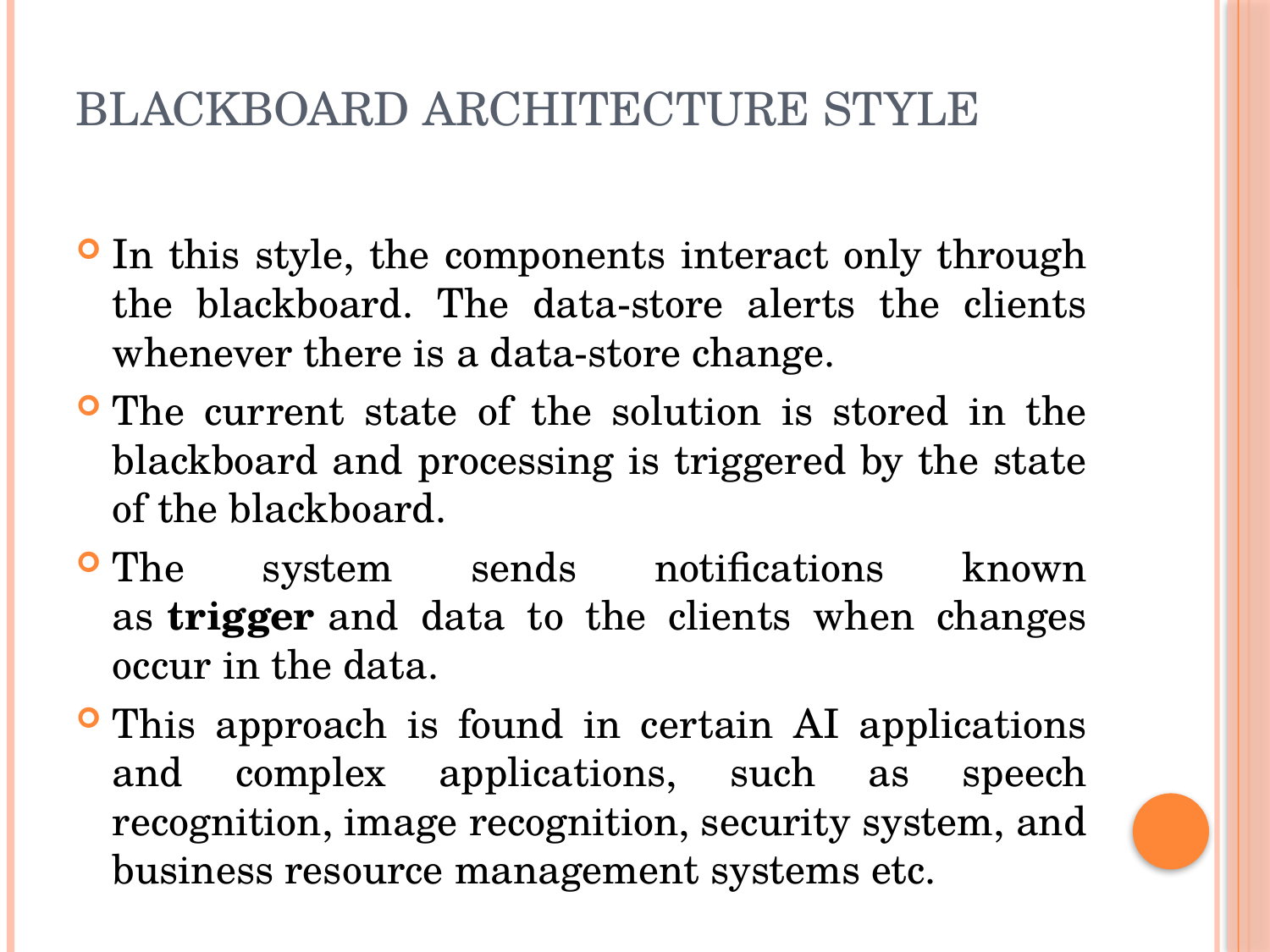

# Blackboard Architecture Style
In this style, the components interact only through the blackboard. The data-store alerts the clients whenever there is a data-store change.
The current state of the solution is stored in the blackboard and processing is triggered by the state of the blackboard.
The system sends notifications known as trigger and data to the clients when changes occur in the data.
This approach is found in certain AI applications and complex applications, such as speech recognition, image recognition, security system, and business resource management systems etc.